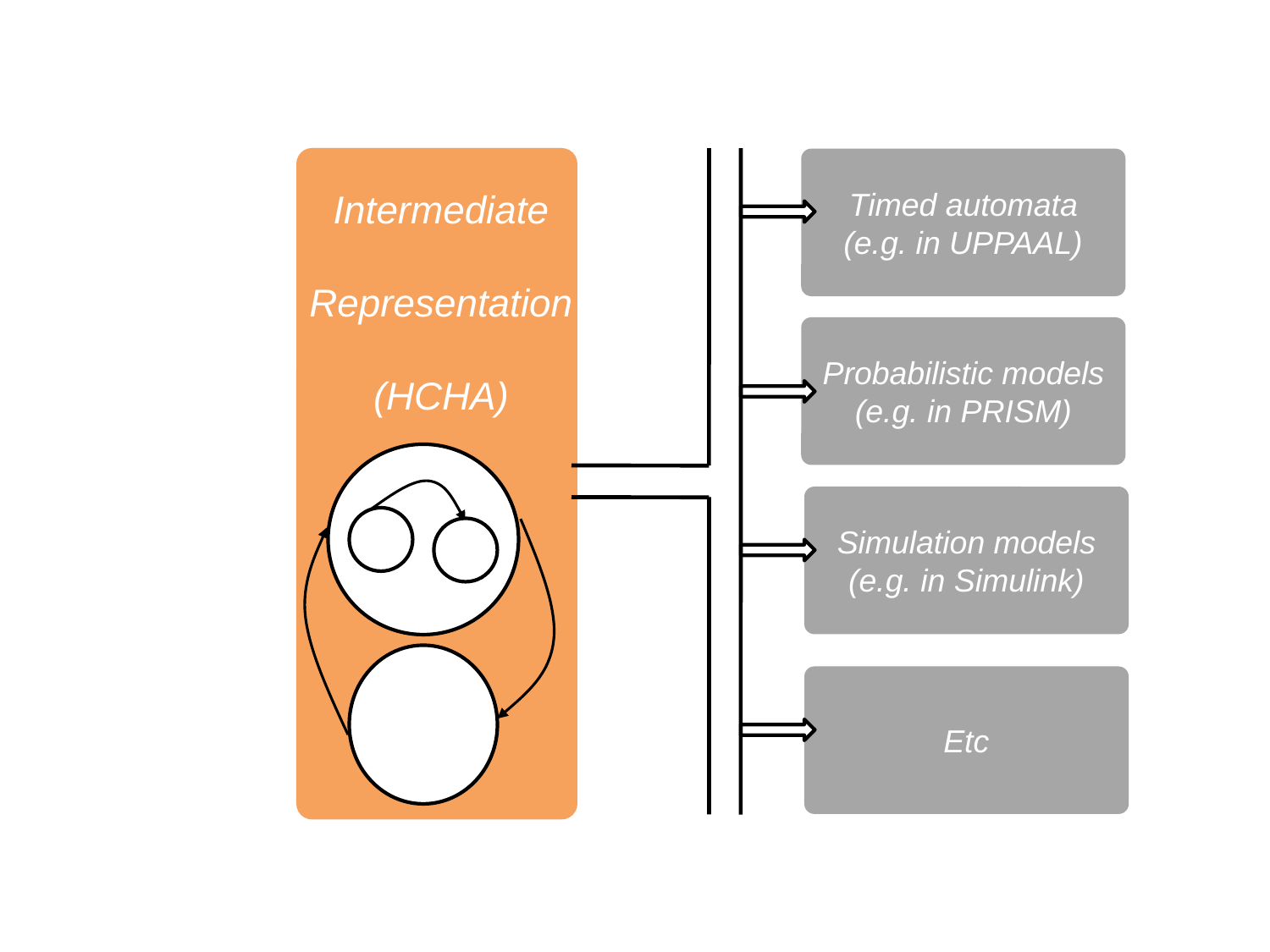

Timed automata
(e.g. in UPPAAL)
Intermediate

Representation

(HCHA)

Probabilistic models
(e.g. in PRISM)

Simulation models
(e.g. in Simulink)

Etc